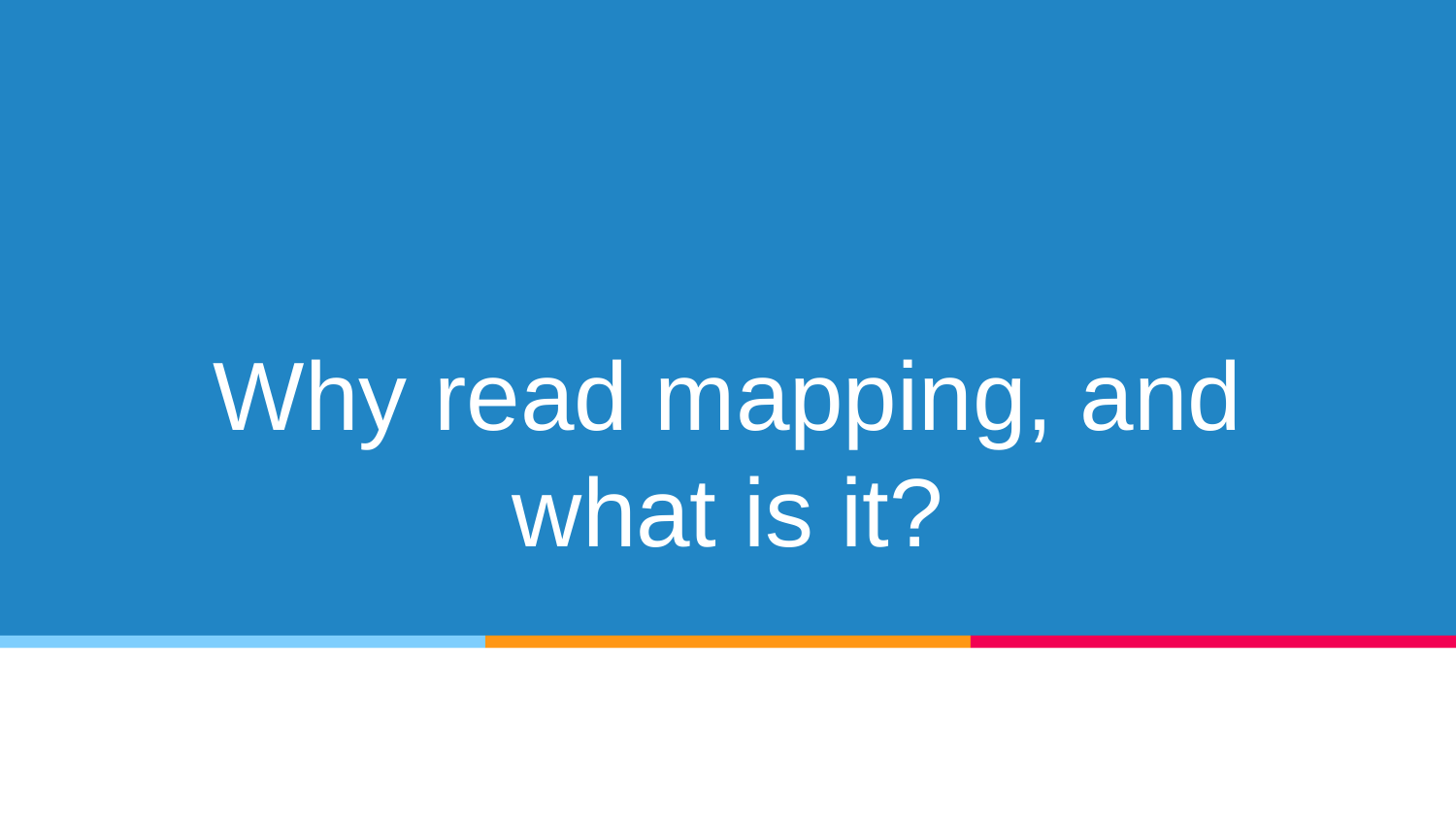

Why read mapping, and what is it?